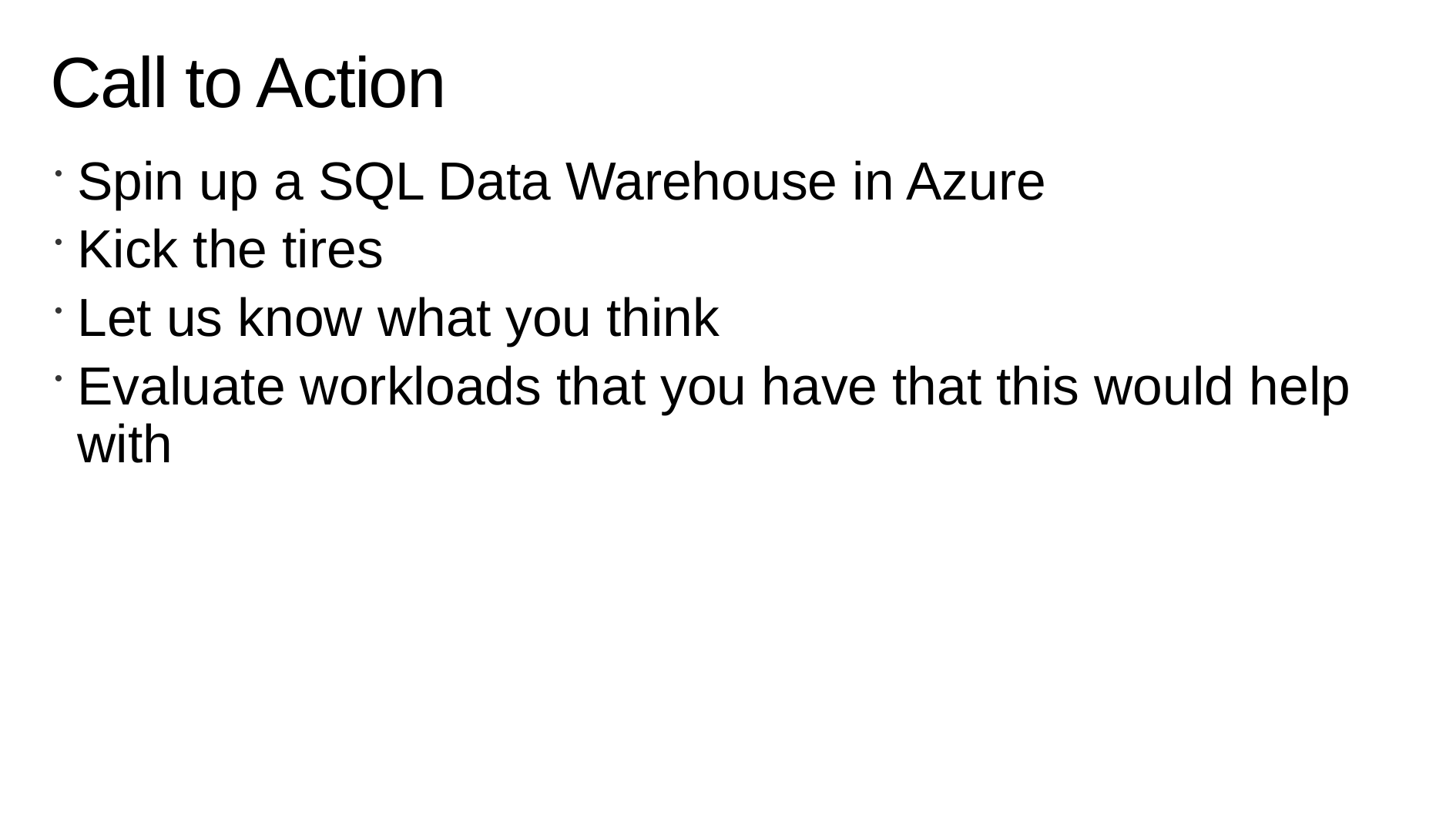

# Call to Action
Spin up a SQL Data Warehouse in Azure
Kick the tires
Let us know what you think
Evaluate workloads that you have that this would help with